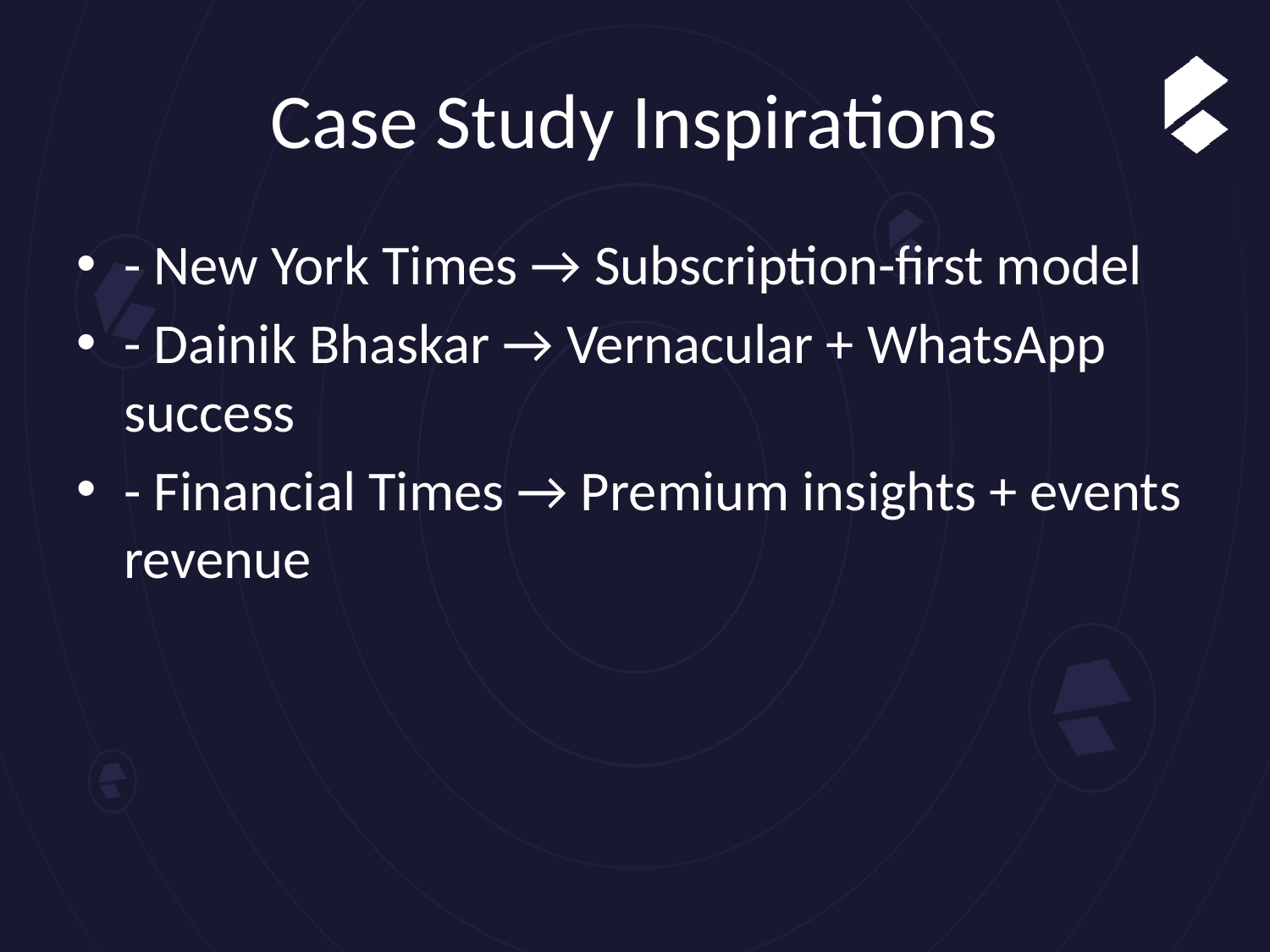

# Case Study Inspirations
- New York Times → Subscription-first model
- Dainik Bhaskar → Vernacular + WhatsApp success
- Financial Times → Premium insights + events revenue